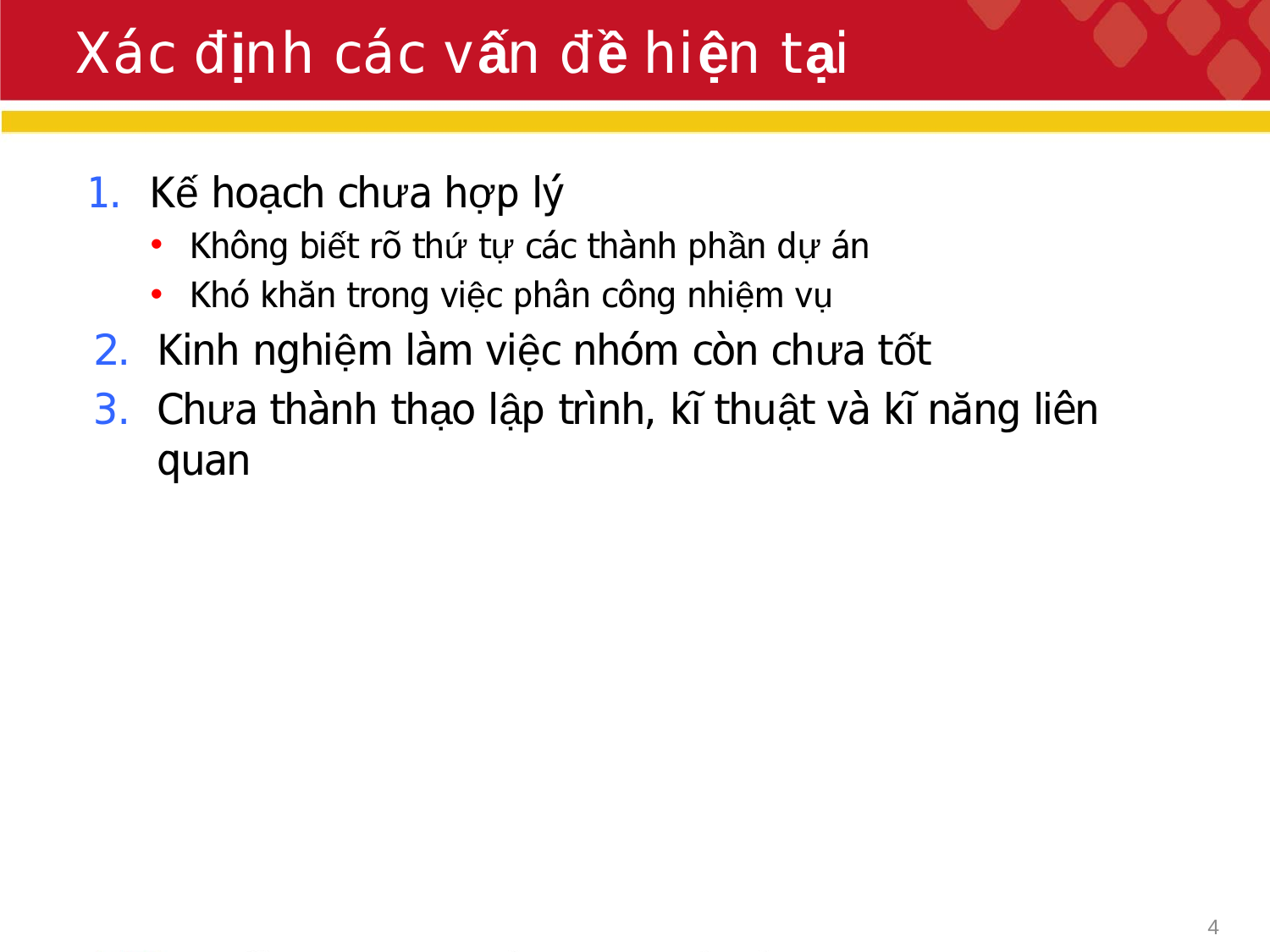

# Xác định các vấn đề hiện tại
Kế hoạch chưa hợp lý
Không biết rõ thứ tự các thành phần dự án
Khó khăn trong việc phân công nhiệm vụ ​
Kinh nghiệm làm việc nhóm còn chưa tốt
Chưa thành thạo lập trình, kĩ thuật và kĩ năng liên quan
4